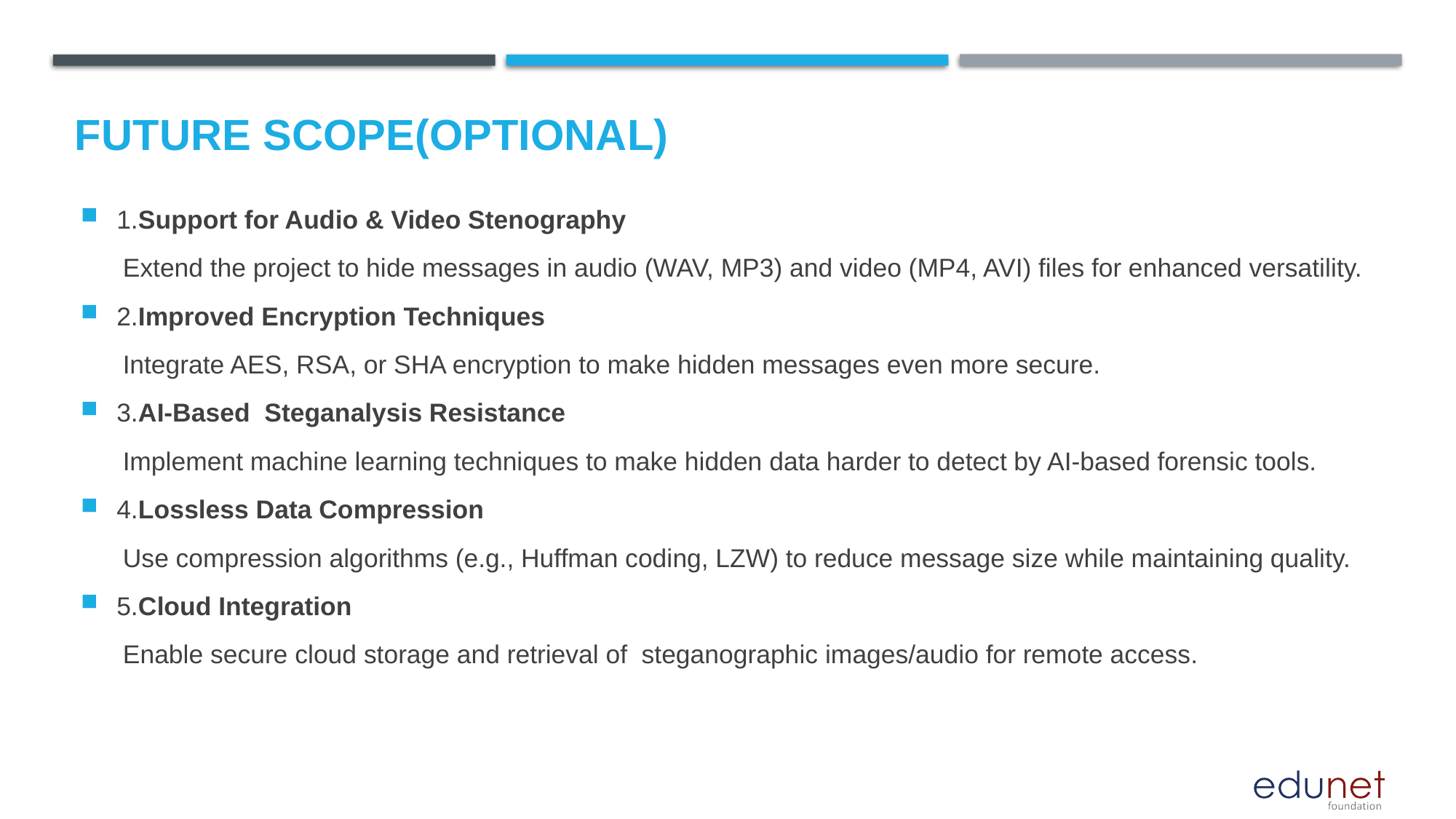

Future scope(optional)
1.Support for Audio & Video Stenography
      Extend the project to hide messages in audio (WAV, MP3) and video (MP4, AVI) files for enhanced versatility.
2.Improved Encryption Techniques
      Integrate AES, RSA, or SHA encryption to make hidden messages even more secure.
3.AI-Based  Steganalysis Resistance
      Implement machine learning techniques to make hidden data harder to detect by AI-based forensic tools.
4.Lossless Data Compression
      Use compression algorithms (e.g., Huffman coding, LZW) to reduce message size while maintaining quality.
5.Cloud Integration
      Enable secure cloud storage and retrieval of  steganographic images/audio for remote access.